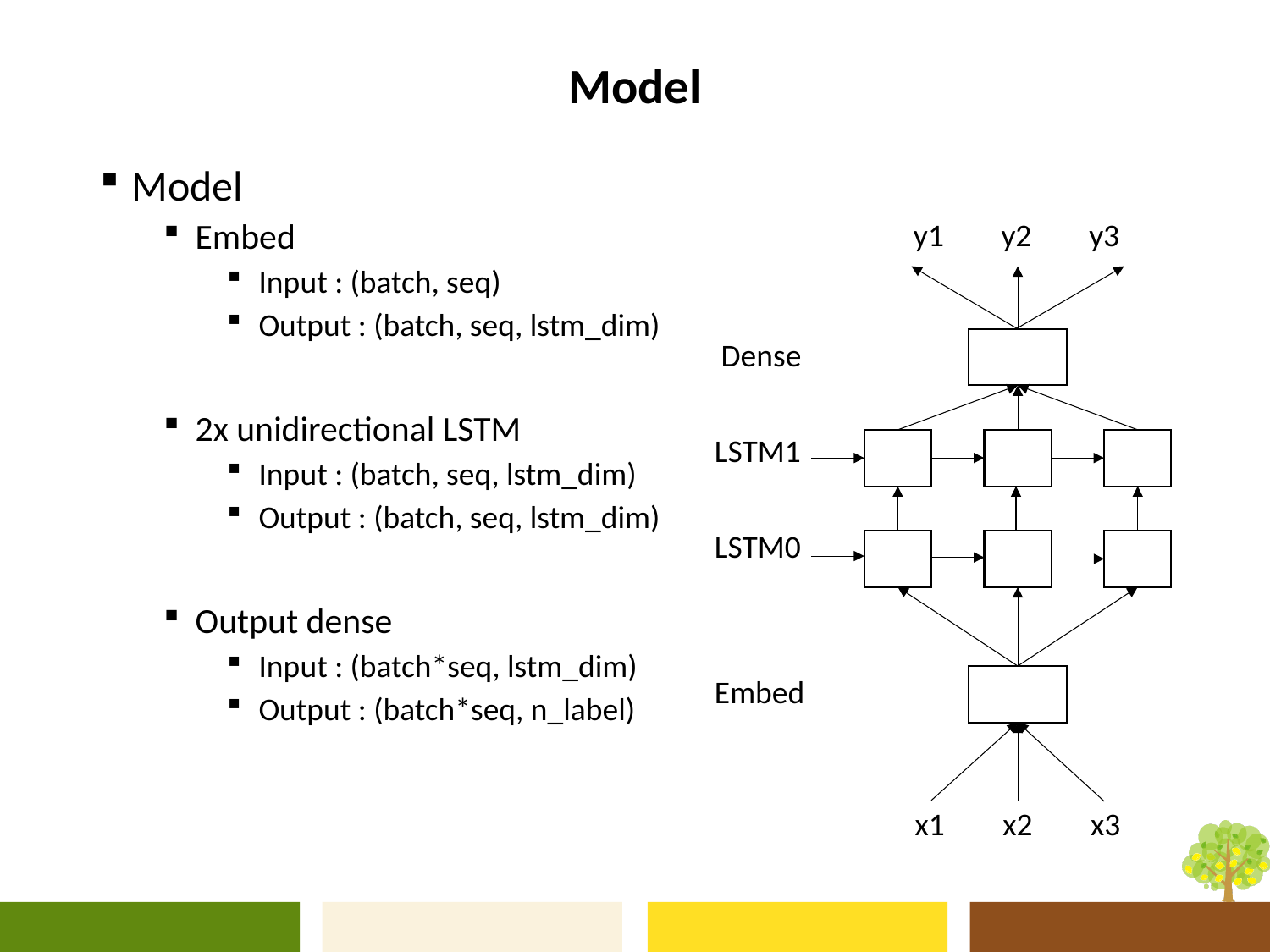

# Model
Model
Embed
Input : (batch, seq)
Output : (batch, seq, lstm_dim)

2x unidirectional LSTM
Input : (batch, seq, lstm_dim)
Output : (batch, seq, lstm_dim)

Output dense
Input : (batch*seq, lstm_dim)
Output : (batch*seq, n_label)

y2
y3
y1
Dense

LSTM1

LSTM0

Embed

x2
x3
x1